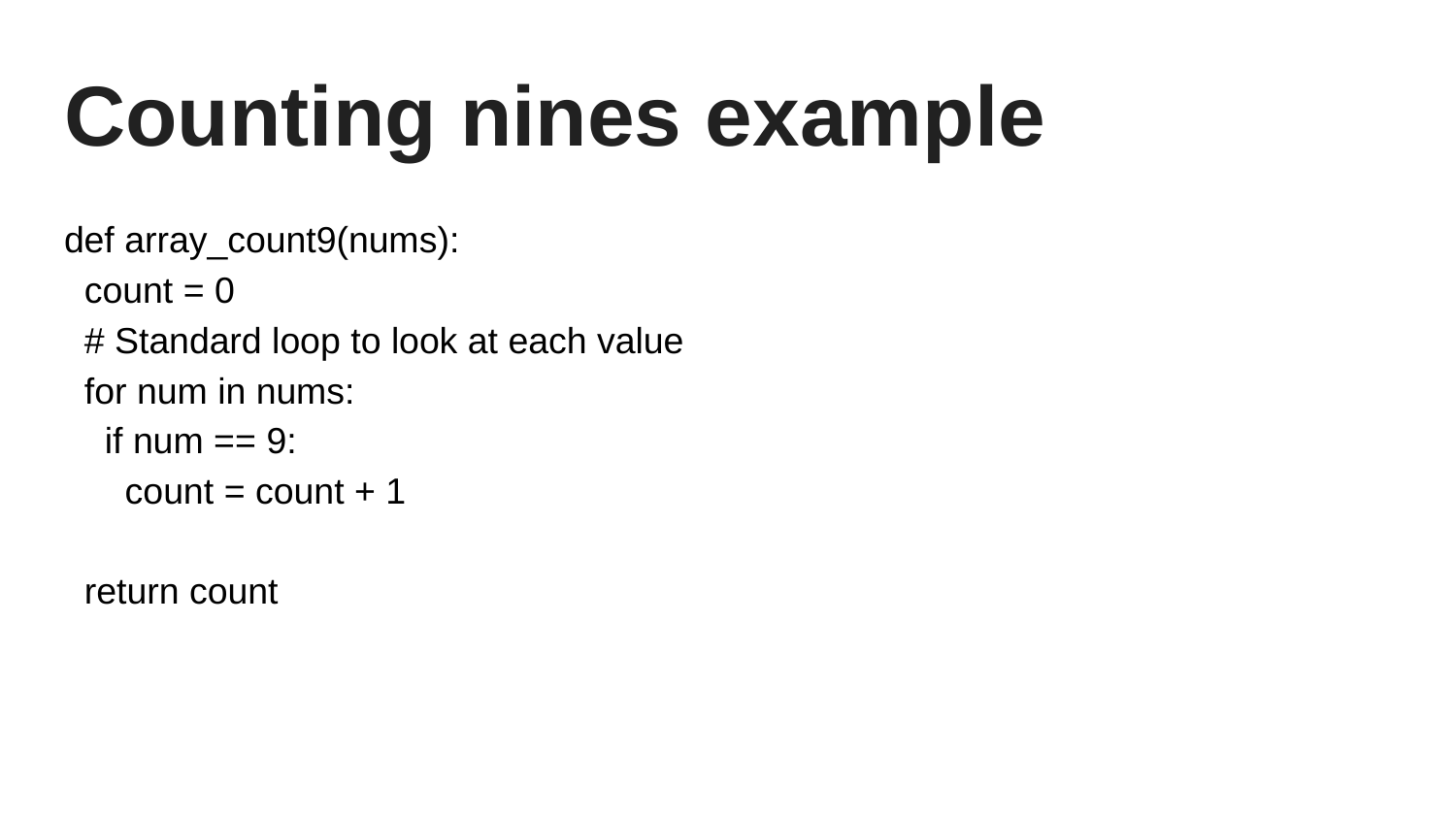

# Counting nines example
def array_count9(nums):
  count = 0
  # Standard loop to look at each value
  for num in nums:
    if num == 9:
      count = count + 1
  return count